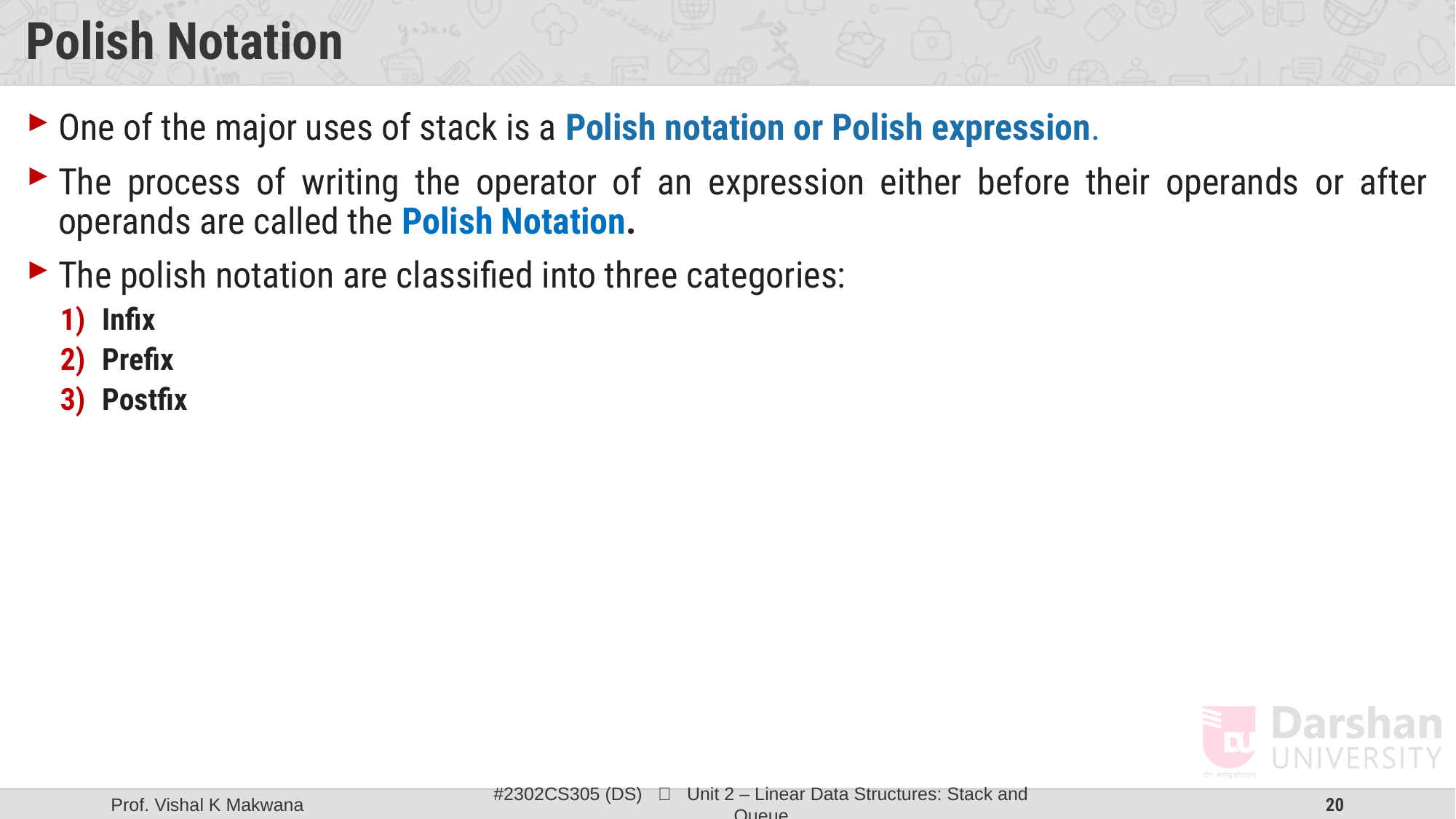

# Polish Notation
One of the major uses of stack is a Polish notation or Polish expression.
The process of writing the operator of an expression either before their operands or after operands are called the Polish Notation.
The polish notation are classified into three categories:
Infix
Prefix
Postfix